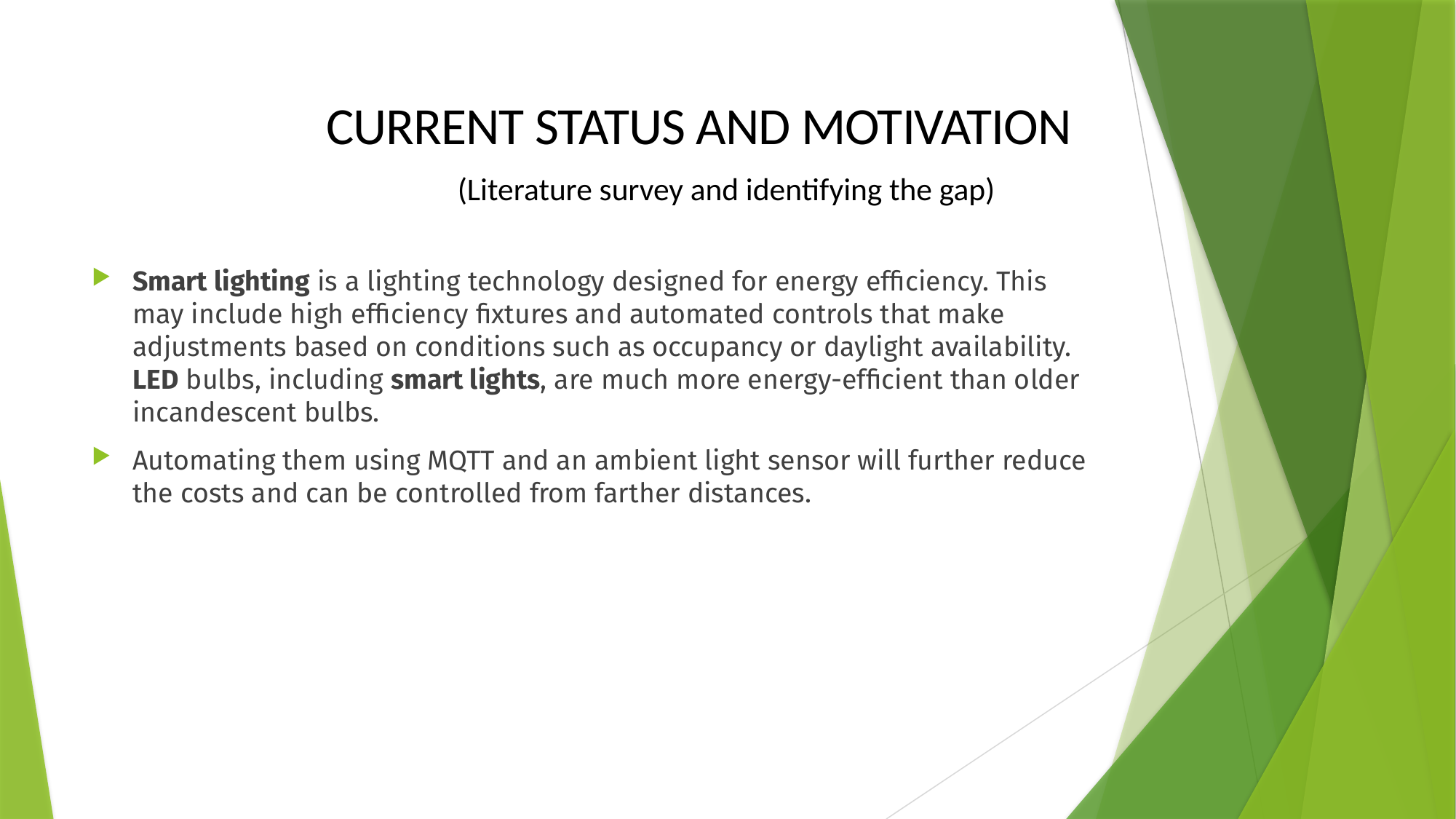

CURRENT STATUS AND MOTIVATION
(Literature survey and identifying the gap)
Smart lighting is a lighting technology designed for energy efficiency. This may include high efficiency fixtures and automated controls that make adjustments based on conditions such as occupancy or daylight availability. LED bulbs, including smart lights, are much more energy-efficient than older incandescent bulbs.
Automating them using MQTT and an ambient light sensor will further reduce the costs and can be controlled from farther distances.